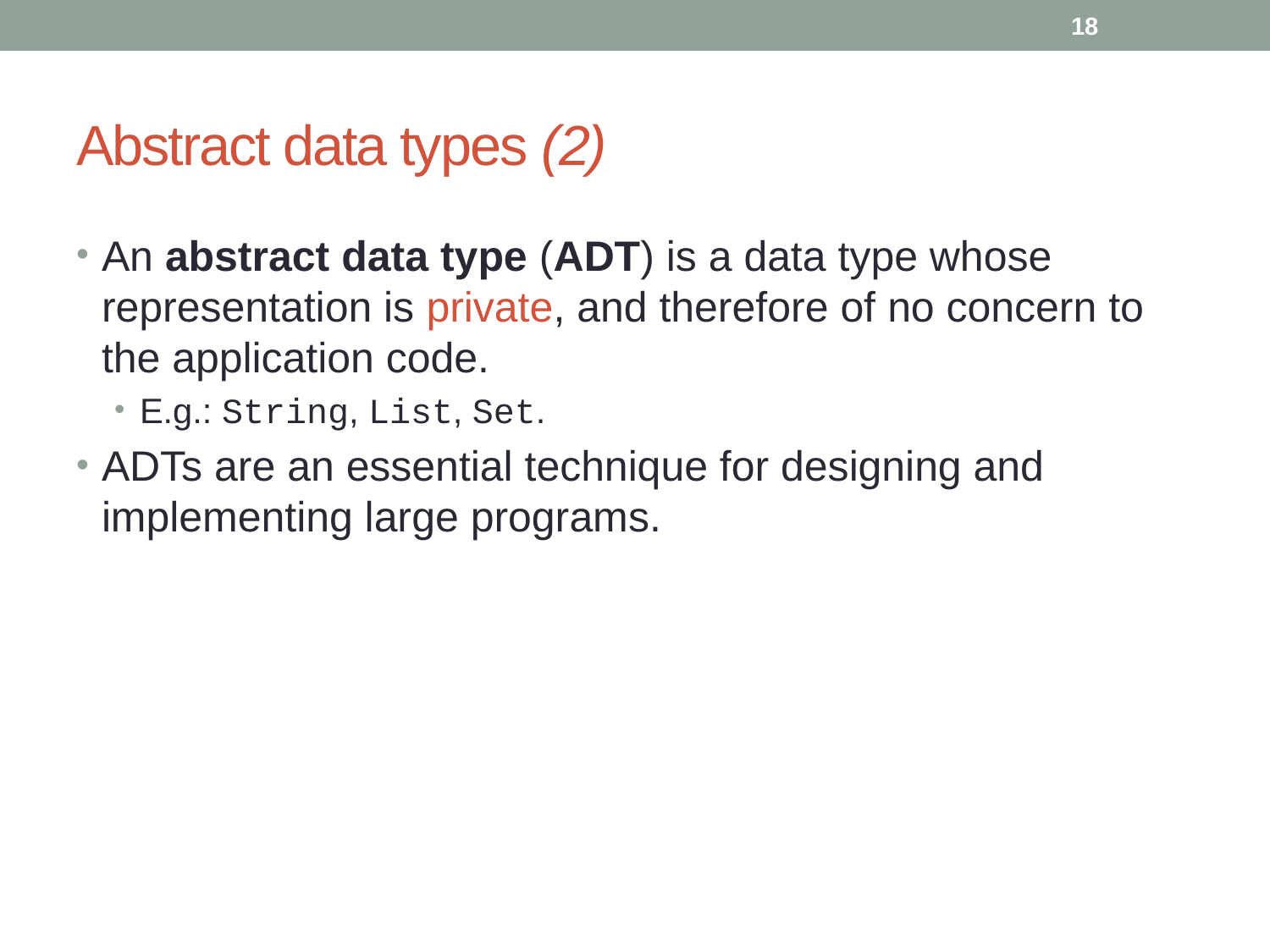

18
# Abstract data types (2)
An abstract data type (ADT) is a data type whose representation is private, and therefore of no concern to the application code.
E.g.: String, List, Set.
ADTs are an essential technique for designing and implementing large programs.